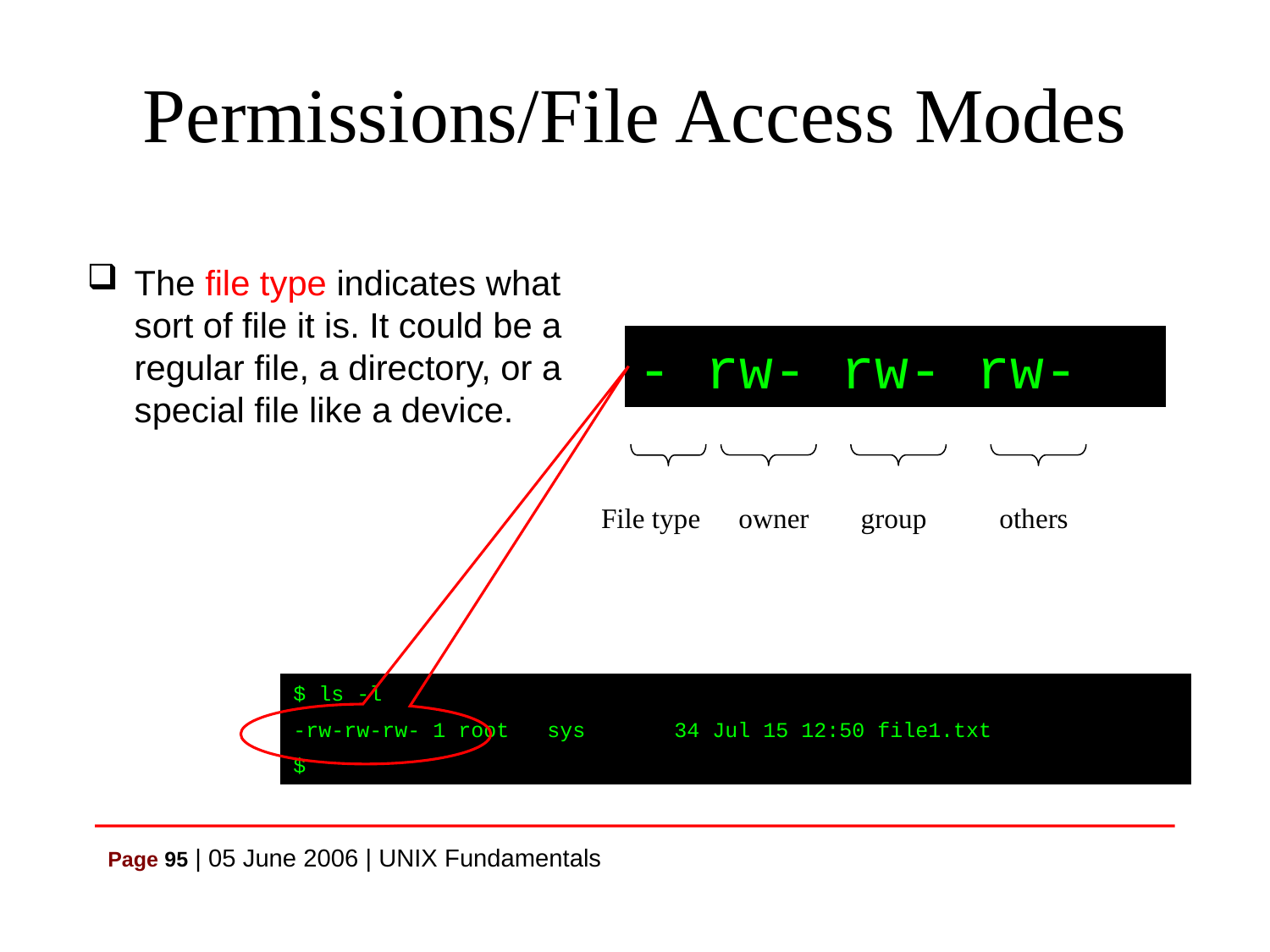

# Permissions/File Access Modes
The file type indicates what sort of file it is. It could be a regular file, a directory, or a special file like a device.
- rw- rw- rw-

File type
owner
group
others
$ ls -l
-rw-rw-rw- 1 root	sys	34 Jul 15 12:50 file1.txt
$

Page 95 | 05 June 2006 | UNIX Fundamentals